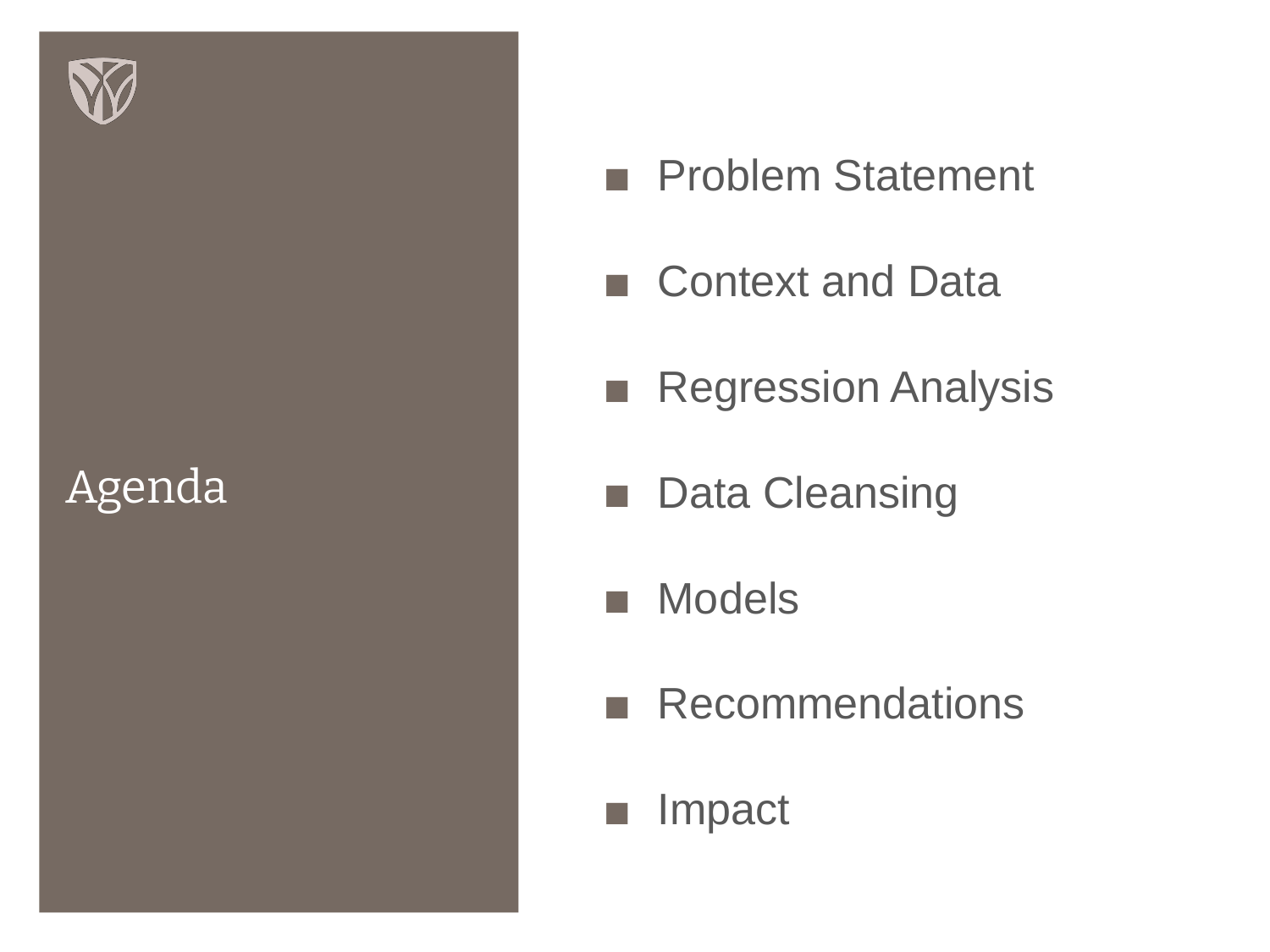

Problem Statement
Context and Data
Regression Analysis
Data Cleansing
Models
Recommendations
Impact
# Agenda